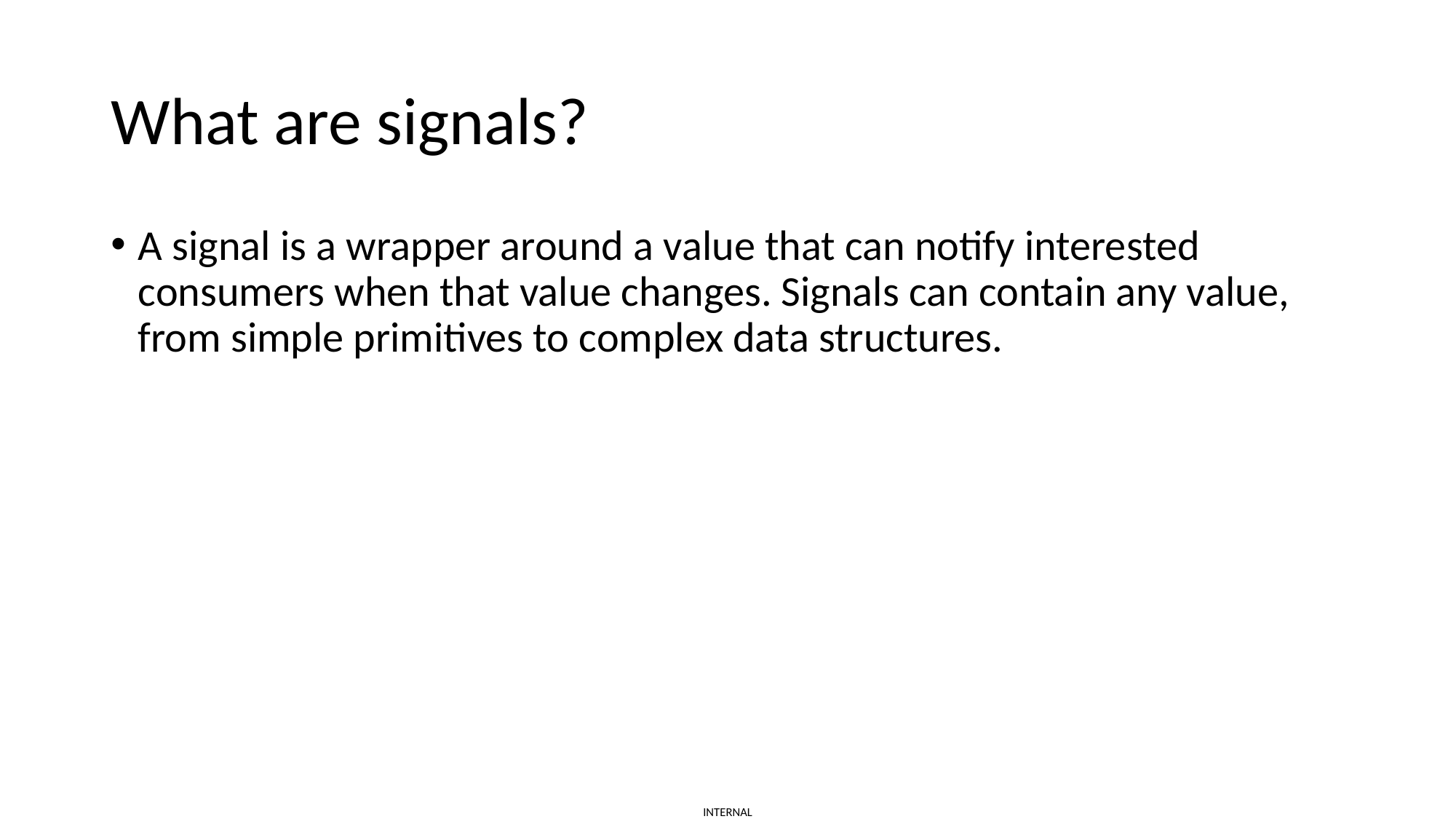

# What are signals?
A signal is a wrapper around a value that can notify interested consumers when that value changes. Signals can contain any value, from simple primitives to complex data structures.